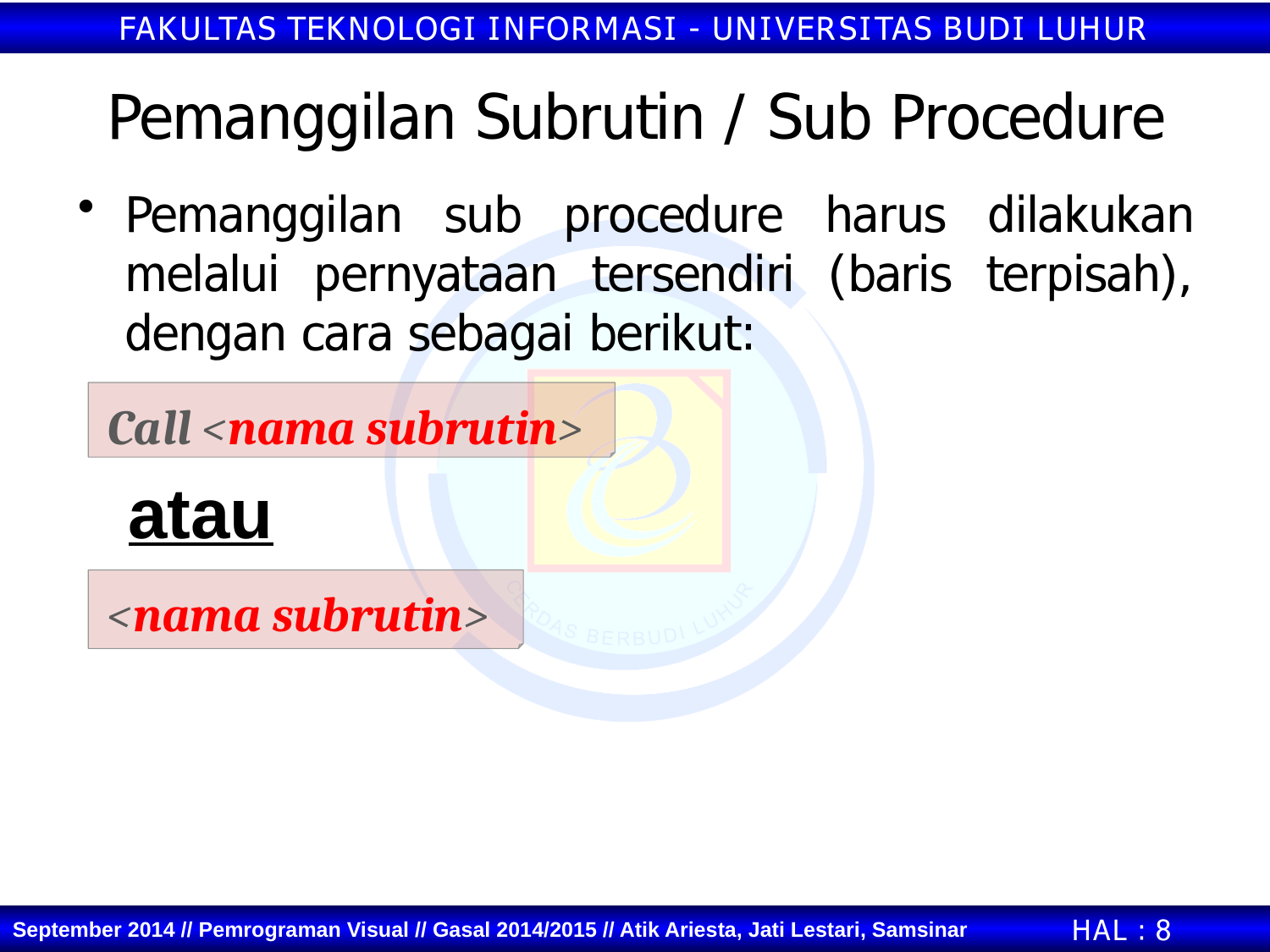

# Pemanggilan Subrutin / Sub Procedure
Pemanggilan sub procedure harus dilakukan melalui pernyataan tersendiri (baris terpisah), dengan cara sebagai berikut:

Call <nama subrutin>

atau
<nama subrutin>